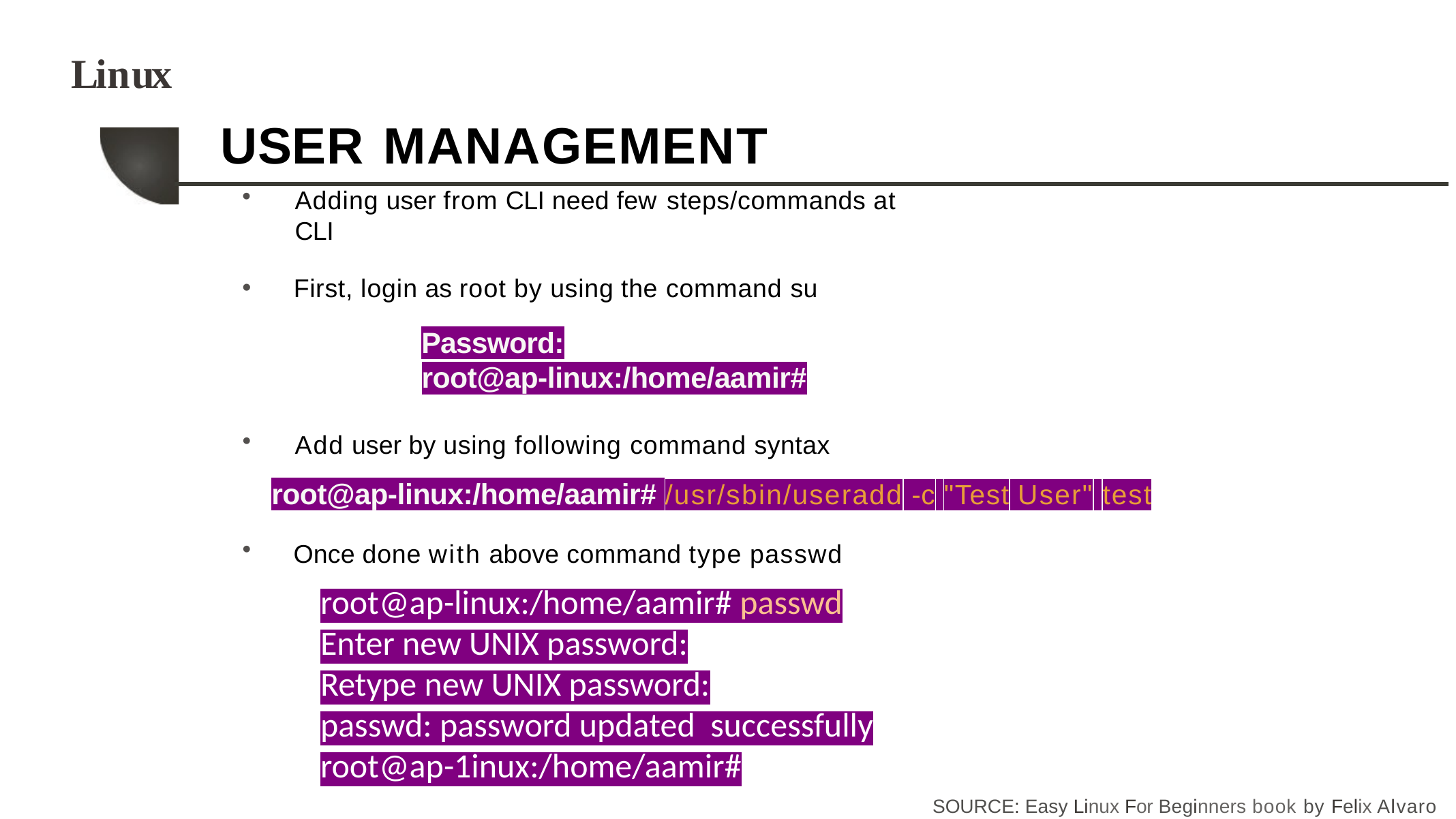

# Linux
USER MANAGEMENT
Adding user from CLI need few steps/commands at CLI

First, login as root by using the command su

Password:
root@ap-linux:/home/aamir#

Add user by using following command syntax
root@ap-linux:/home/aamir# /usr/sbin/useradd -c "Test User" test
Once done with above command type passwd
root@ap-linux:/home/aamir# passwd
Enter new UNIX password:
Retype new UNIX password:
passwd: password updated  successfully
root@ap-1inux:/home/aamir#
SOURCE: Easy Linux For Beginners book by Felix Alvaro